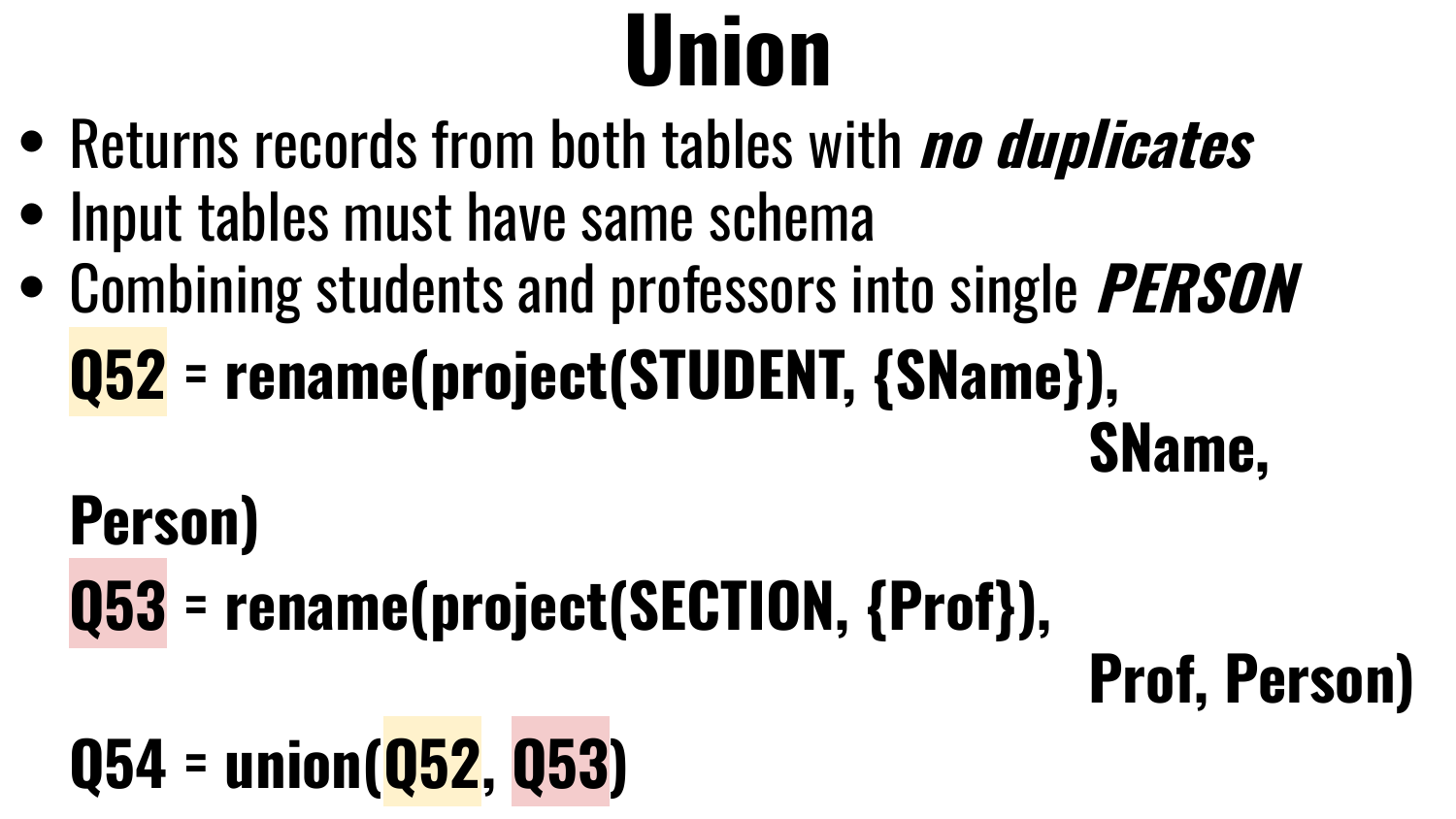

# Union
Returns records from both tables with no duplicates
Input tables must have same schema
Combining students and professors into single PERSON
	Q52 = rename(project(STUDENT, {SName}),
							SName, Person)
	Q53 = rename(project(SECTION, {Prof}),
							Prof, Person)
	Q54 = union(Q52, Q53)